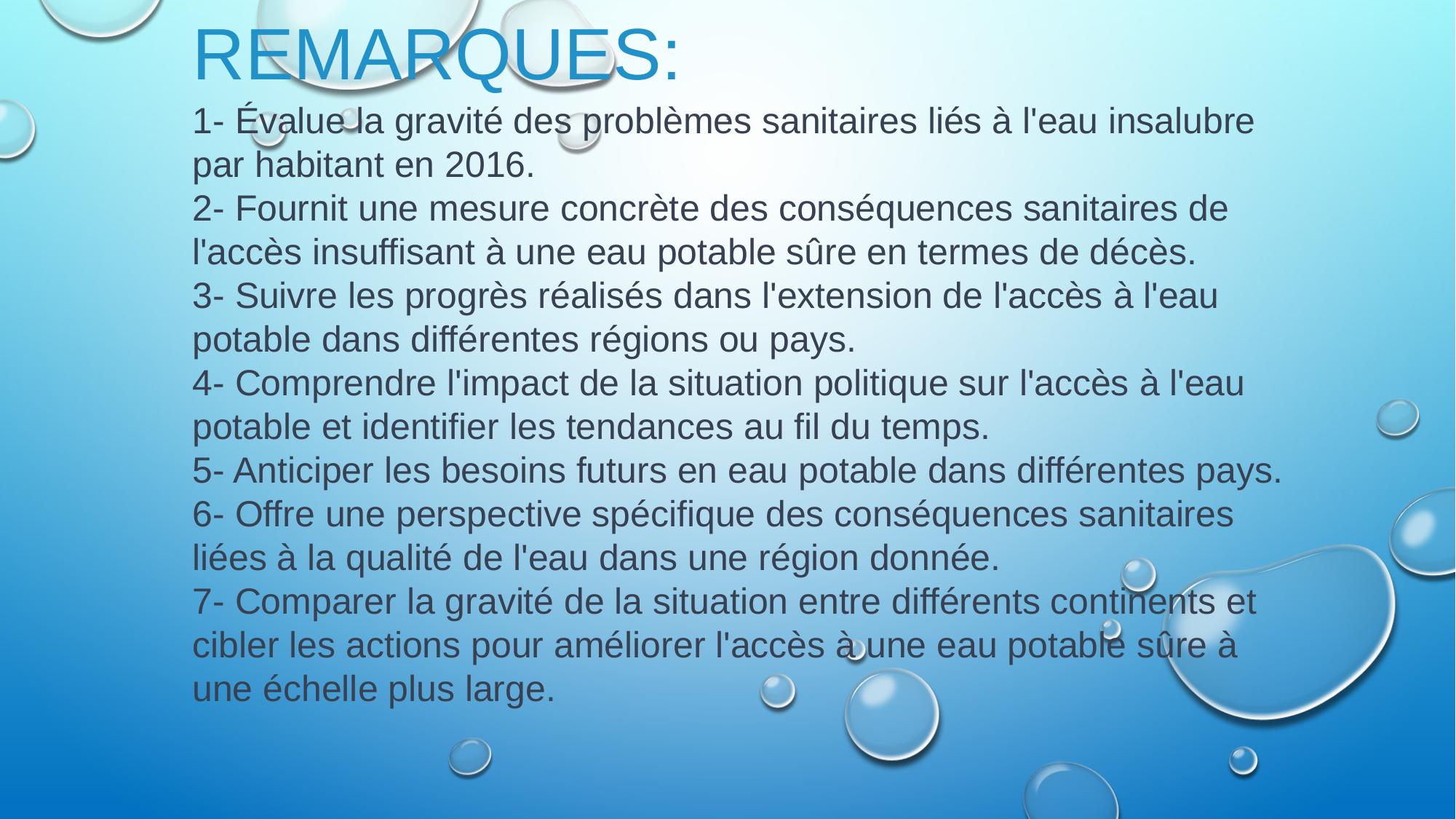

# Remarques:
.
1- Évalue la gravité des problèmes sanitaires liés à l'eau insalubre par habitant en 2016.
2- Fournit une mesure concrète des conséquences sanitaires de l'accès insuffisant à une eau potable sûre en termes de décès.
3- Suivre les progrès réalisés dans l'extension de l'accès à l'eau potable dans différentes régions ou pays.
4- Comprendre l'impact de la situation politique sur l'accès à l'eau potable et identifier les tendances au fil du temps.
5- Anticiper les besoins futurs en eau potable dans différentes pays.
6- Offre une perspective spécifique des conséquences sanitaires liées à la qualité de l'eau dans une région donnée.
7- Comparer la gravité de la situation entre différents continents et cibler les actions pour améliorer l'accès à une eau potable sûre à une échelle plus large.